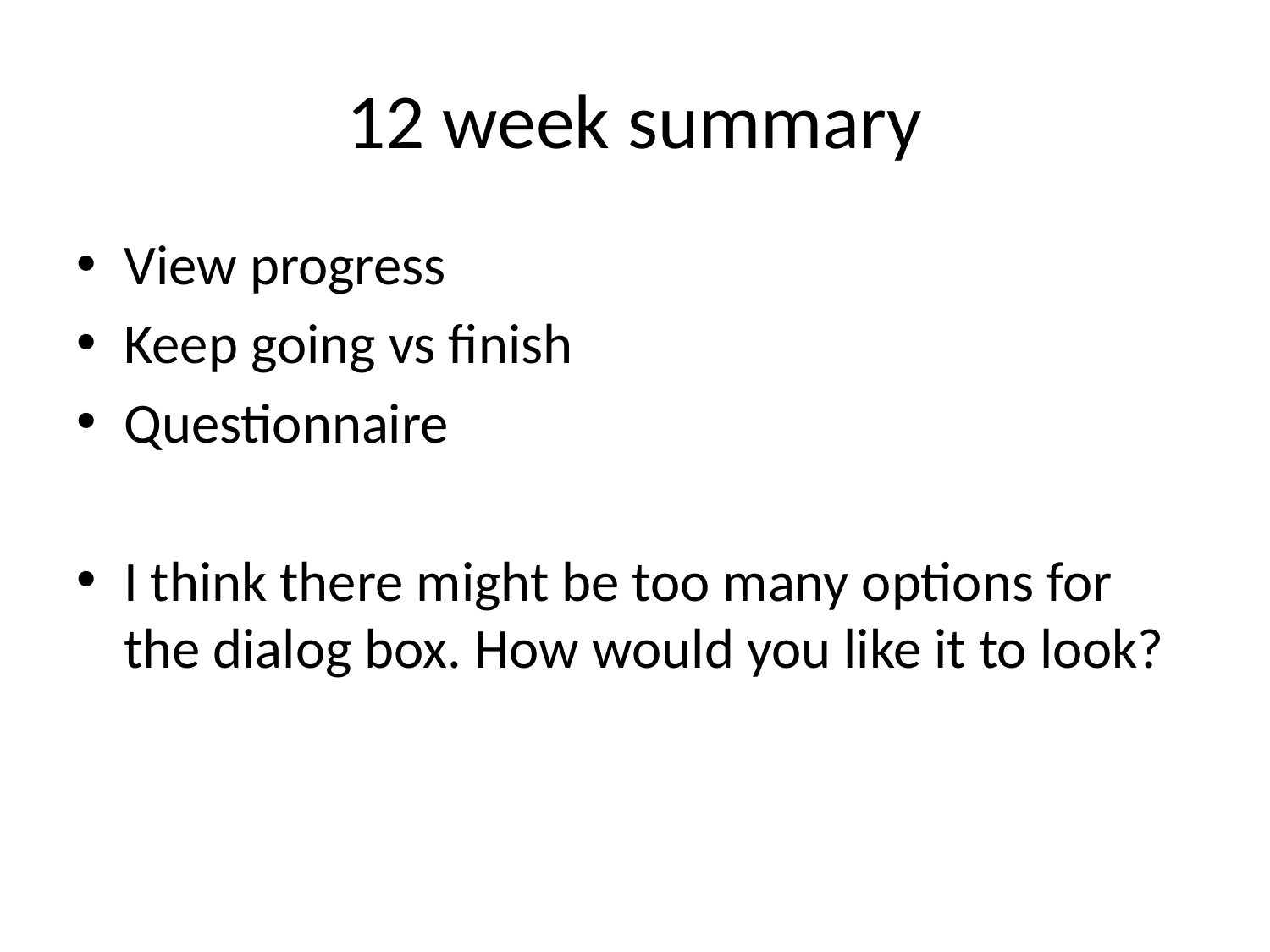

# 12 week summary
View progress
Keep going vs finish
Questionnaire

I think there might be too many options for the dialog box. How would you like it to look?